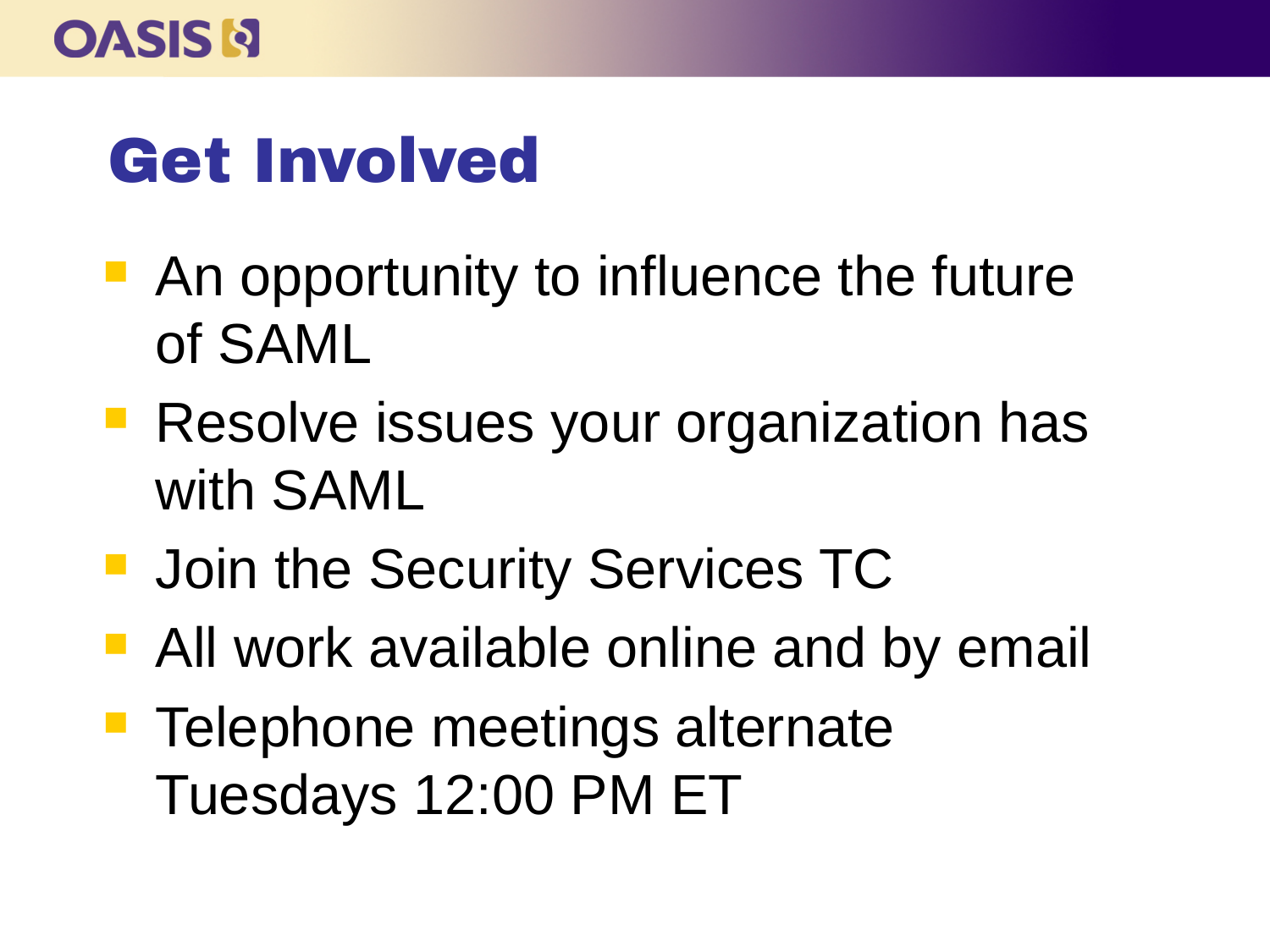

# Get Involved
An opportunity to influence the future of SAML
Resolve issues your organization has with SAML
Join the Security Services TC
All work available online and by email
Telephone meetings alternate Tuesdays 12:00 PM ET